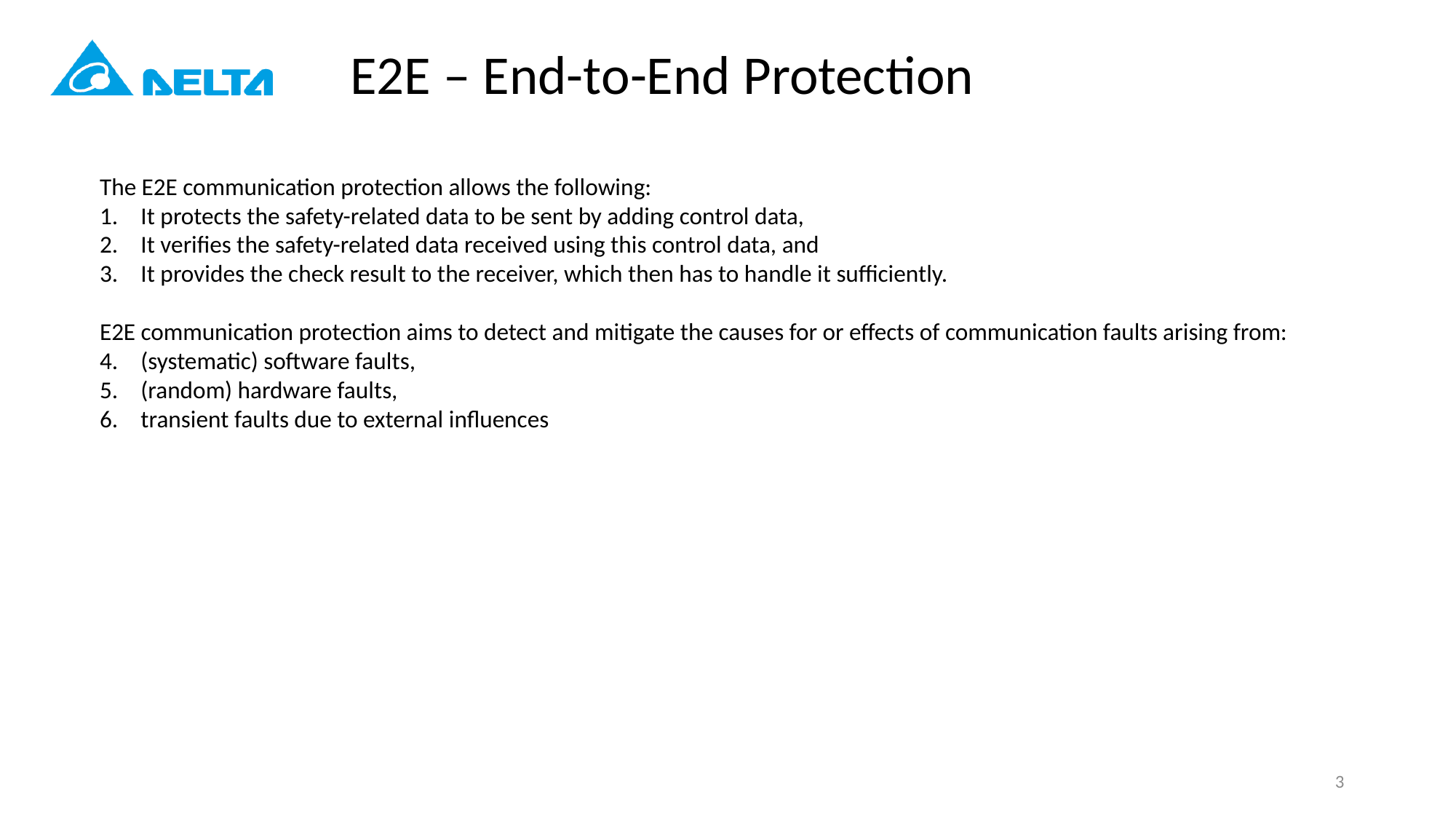

# E2E – End-to-End Protection
The E2E communication protection allows the following:
It protects the safety-related data to be sent by adding control data,
It verifies the safety-related data received using this control data, and
It provides the check result to the receiver, which then has to handle it sufficiently.

E2E communication protection aims to detect and mitigate the causes for or effects of communication faults arising from:
(systematic) software faults,
(random) hardware faults,
transient faults due to external influences
3